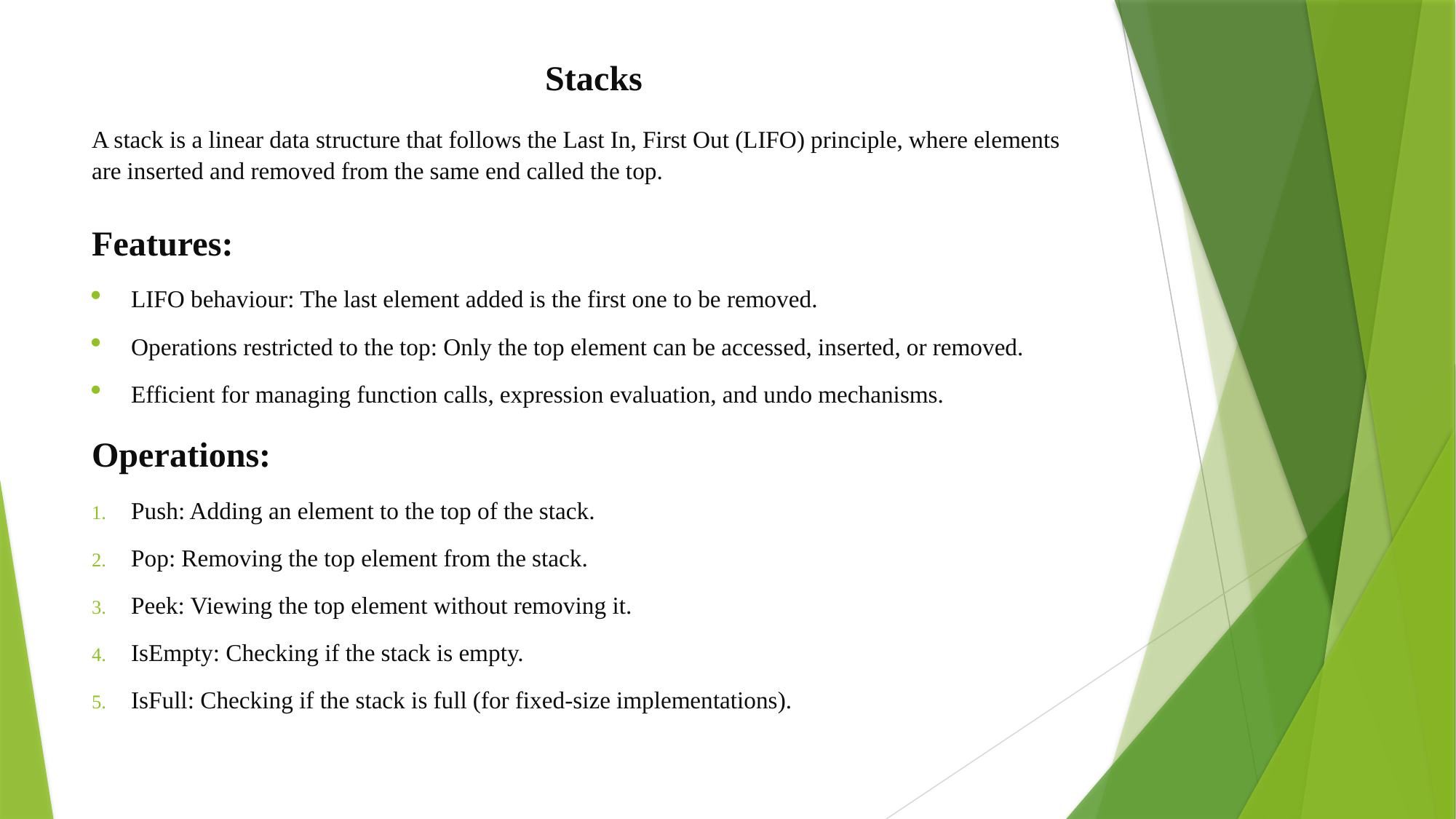

Stacks
A stack is a linear data structure that follows the Last In, First Out (LIFO) principle, where elements are inserted and removed from the same end called the top.
Features:
LIFO behaviour: The last element added is the first one to be removed.
Operations restricted to the top: Only the top element can be accessed, inserted, or removed.
Efficient for managing function calls, expression evaluation, and undo mechanisms.
Operations:
Push: Adding an element to the top of the stack.
Pop: Removing the top element from the stack.
Peek: Viewing the top element without removing it.
IsEmpty: Checking if the stack is empty.
IsFull: Checking if the stack is full (for fixed-size implementations).